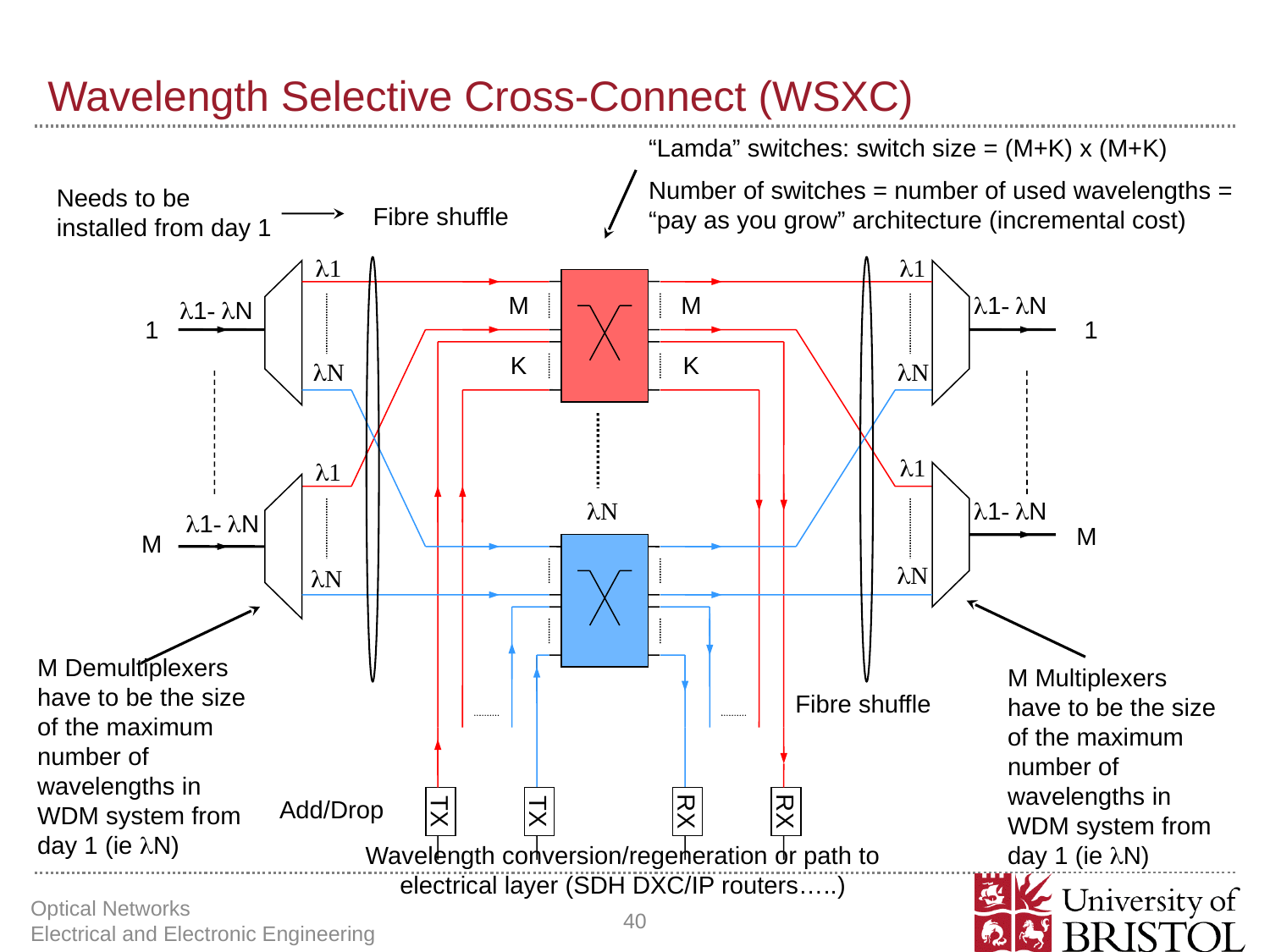

# Wavelength Selective Cross-Connect (WSXC)
“Lamda” switches: switch size = (M+K) x (M+K)
Number of switches = number of used wavelengths = “pay as you grow” architecture (incremental cost)

Needs to be installed from day 1
Fibre shuffle

λ1
λ1

λ1- λN
λ1- λN

M
M

1
1

λN
λN
K
K

λ1
λ1

λN
λ1- λN

λ1- λN
M

M

λN
λN

M Demultiplexers have to be the size of the maximum number of wavelengths in WDM system from day 1 (ie λN)

M Multiplexers have to be the size of the maximum number of wavelengths in WDM system from day 1 (ie λN)

Fibre shuffle

Add/Drop
TX
TX
RX
RX
Wavelength conversion/regeneration or path to electrical layer (SDH DXC/IP routers…..)

Optical Networks                                                 Electrical and Electronic Engineering
40